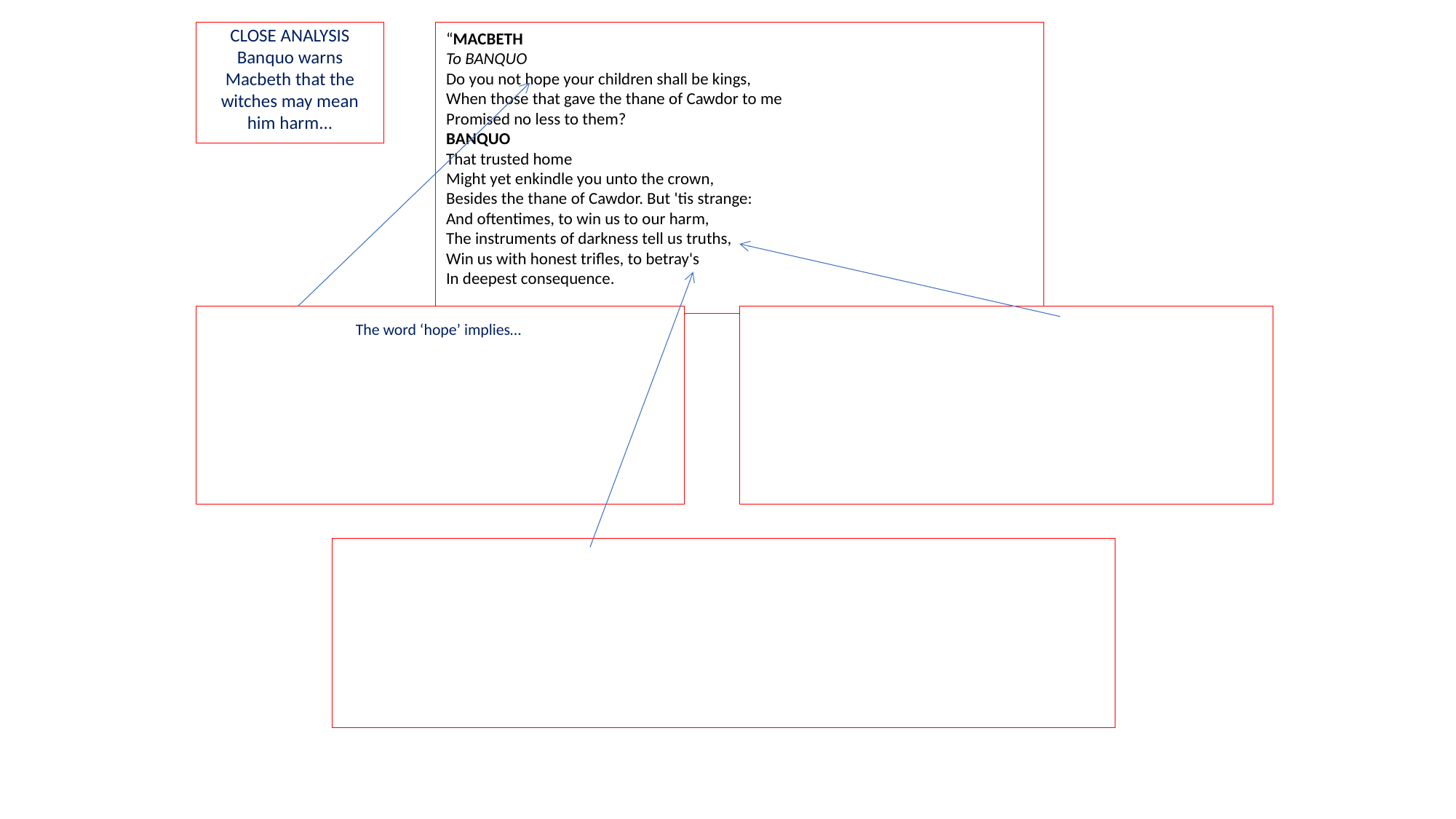

CLOSE ANALYSIS
Banquo warns Macbeth that the witches may mean him harm...

“MACBETH
To BANQUO
Do you not hope your children shall be kings,
When those that gave the thane of Cawdor to me
Promised no less to them?
BANQUO
That trusted home
Might yet enkindle you unto the crown,
Besides the thane of Cawdor. But 'tis strange:
And oftentimes, to win us to our harm,
The instruments of darkness tell us truths,
Win us with honest trifles, to betray's
In deepest consequence.
The word ‘hope’ implies…